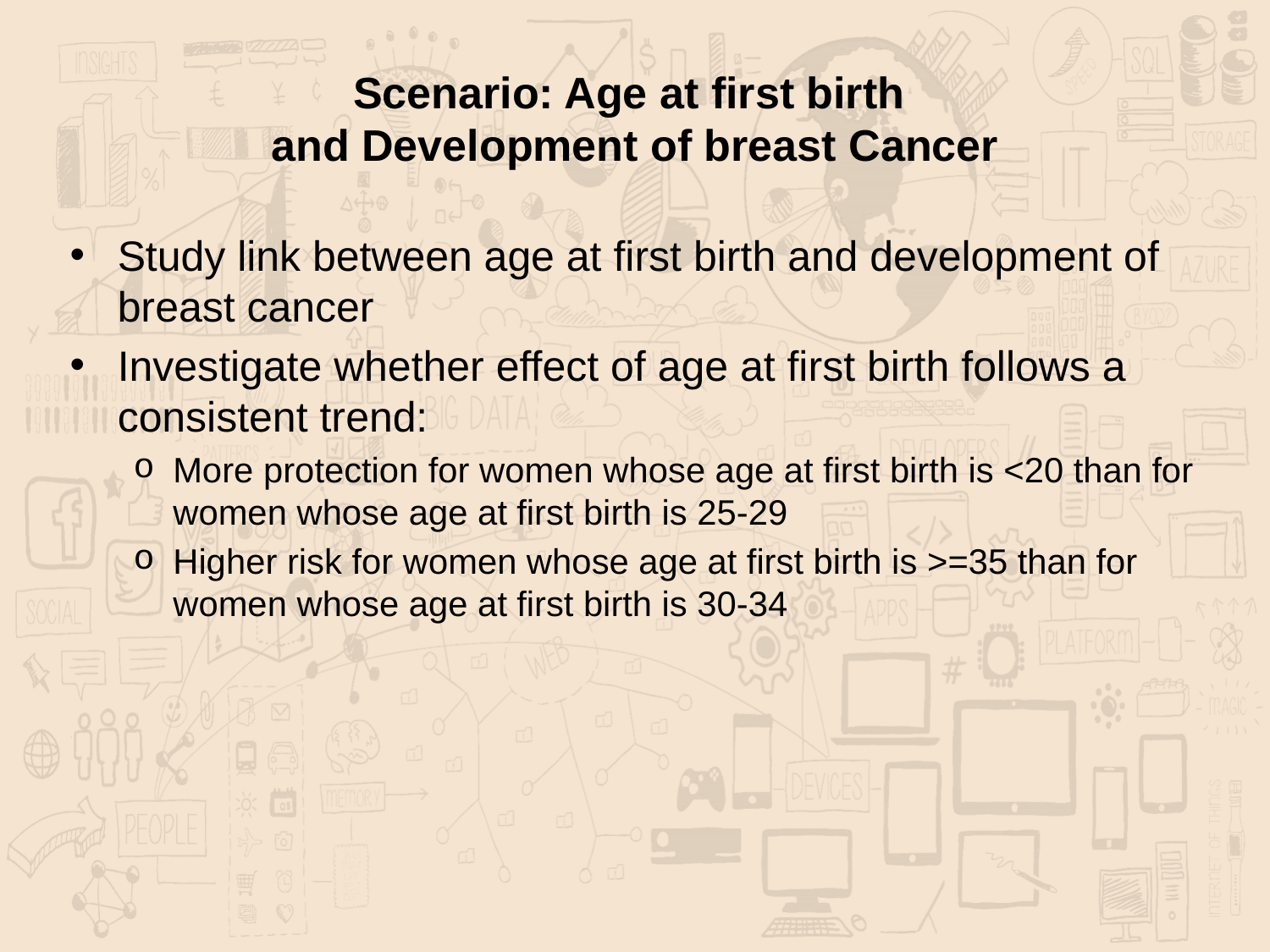

# Scenario: Age at first birth and Development of breast Cancer
Study link between age at first birth and development of breast cancer
Investigate whether effect of age at first birth follows a consistent trend:
More protection for women whose age at first birth is <20 than for women whose age at first birth is 25-29
Higher risk for women whose age at first birth is >=35 than for women whose age at first birth is 30-34